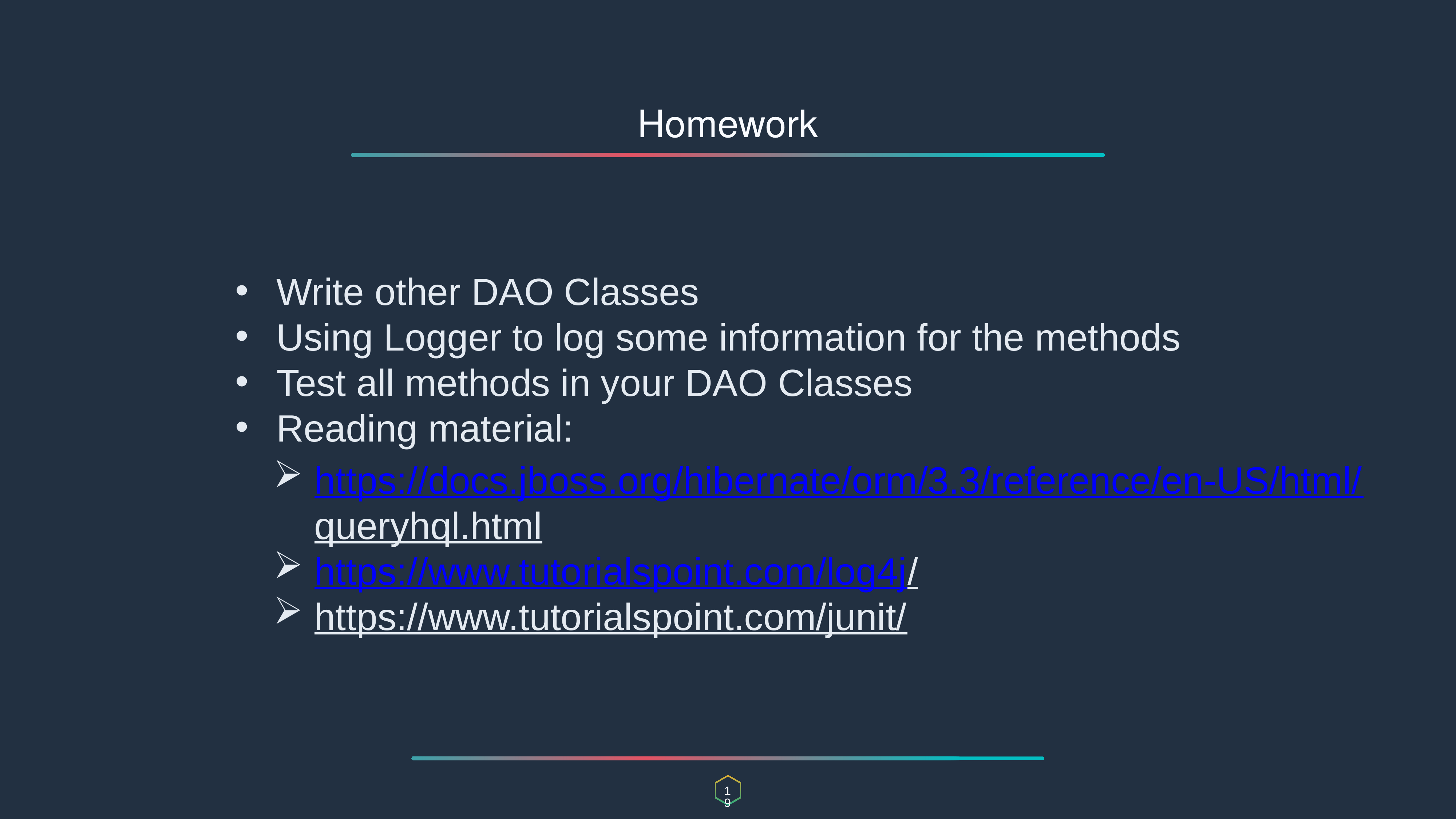

Homework
Write other DAO Classes
Using Logger to log some information for the methods
Test all methods in your DAO Classes
Reading material:
https://docs.jboss.org/hibernate/orm/3.3/reference/en-US/html/queryhql.html
https://www.tutorialspoint.com/log4j/
https://www.tutorialspoint.com/junit/
19